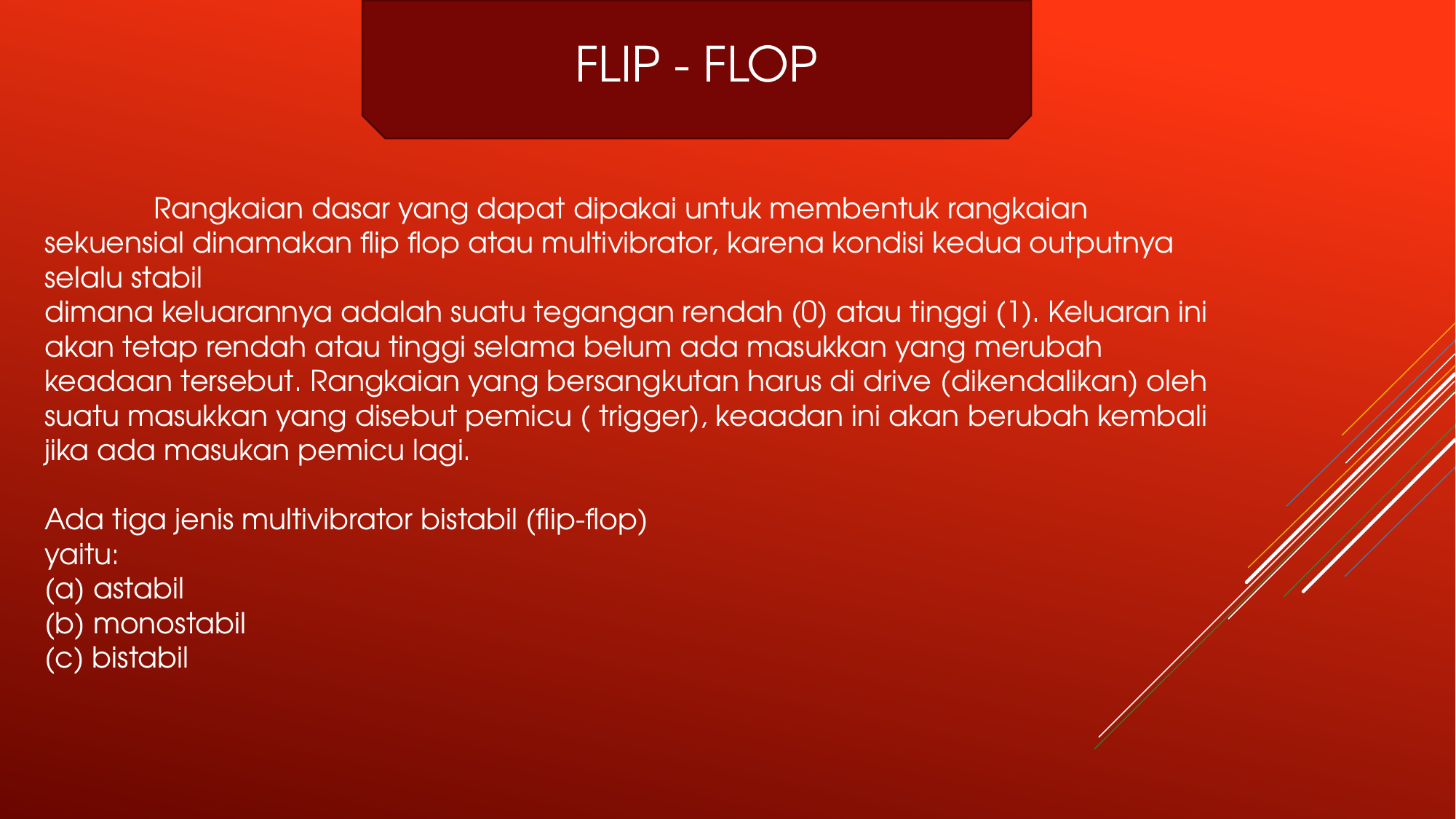

FLIP - FLOP
	Rangkaian dasar yang dapat dipakai untuk membentuk rangkaian sekuensial dinamakan flip flop atau multivibrator, karena kondisi kedua outputnya selalu stabil
dimana keluarannya adalah suatu tegangan rendah (0) atau tinggi (1). Keluaran ini akan tetap rendah atau tinggi selama belum ada masukkan yang merubah keadaan tersebut. Rangkaian yang bersangkutan harus di drive (dikendalikan) oleh suatu masukkan yang disebut pemicu ( trigger), keaadan ini akan berubah kembali jika ada masukan pemicu lagi.

Ada tiga jenis multivibrator bistabil (flip-flop)
yaitu:
(a) astabil
(b) monostabil
(c) bistabil